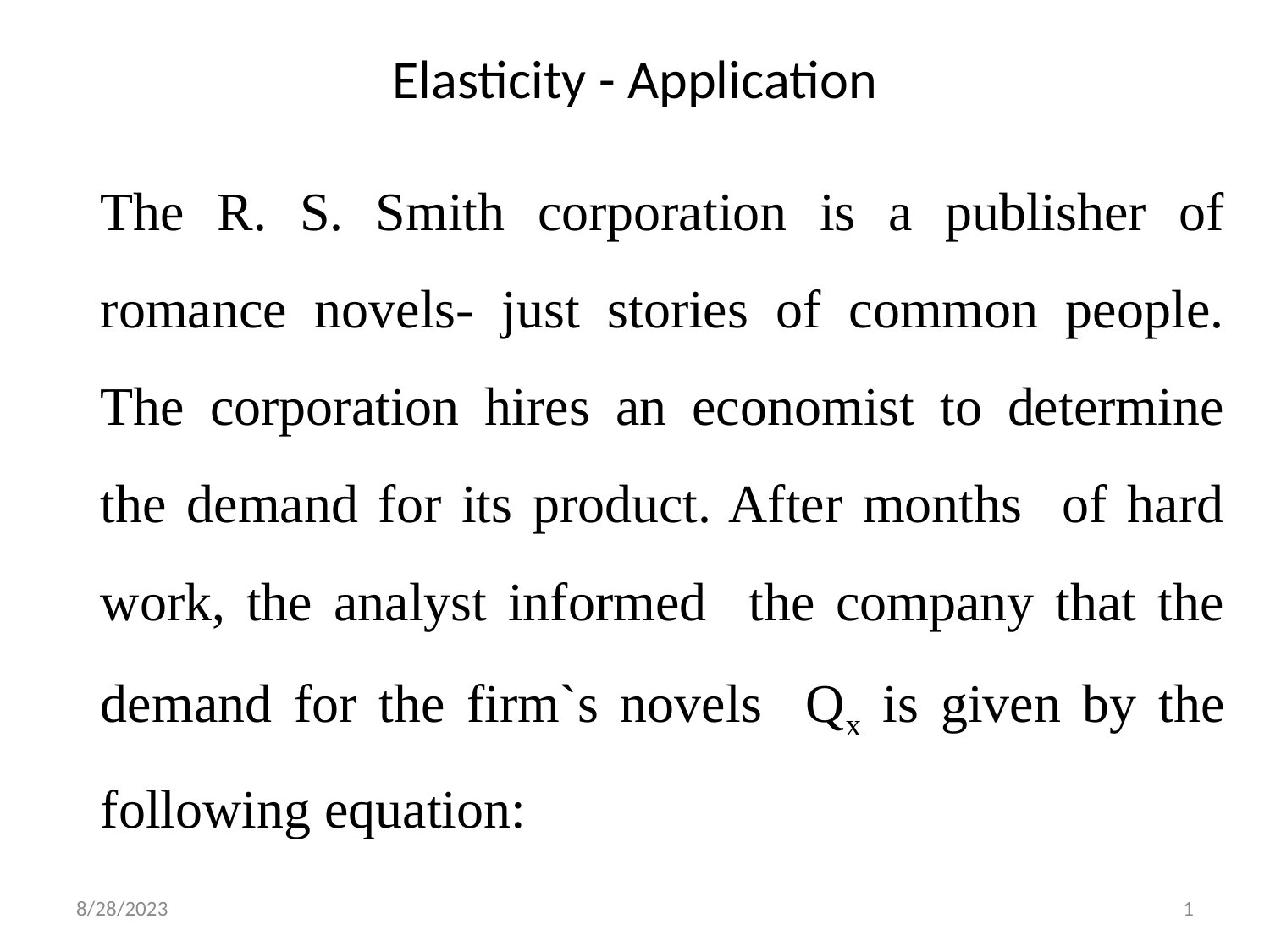

# Elasticity - Application
	The R. S. Smith corporation is a publisher of romance novels- just stories of common people. The corporation hires an economist to determine the demand for its product. After months  of hard work, the analyst informed  the company that the demand for the firm`s novels  Qx is given by the following equation:

8/28/2023
1